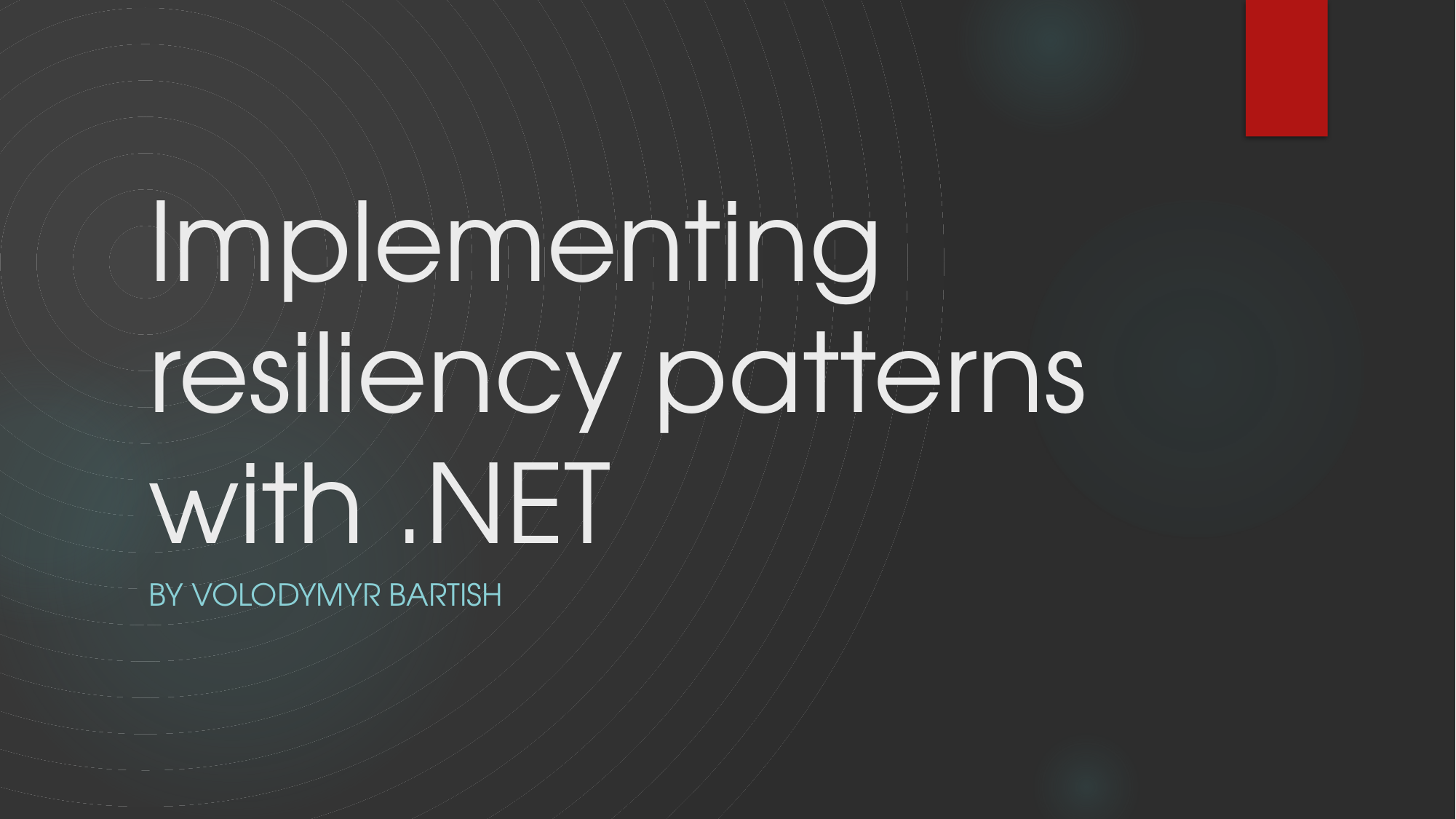

# Implementing resiliency patterns with .NET
by Volodymyr Bartish